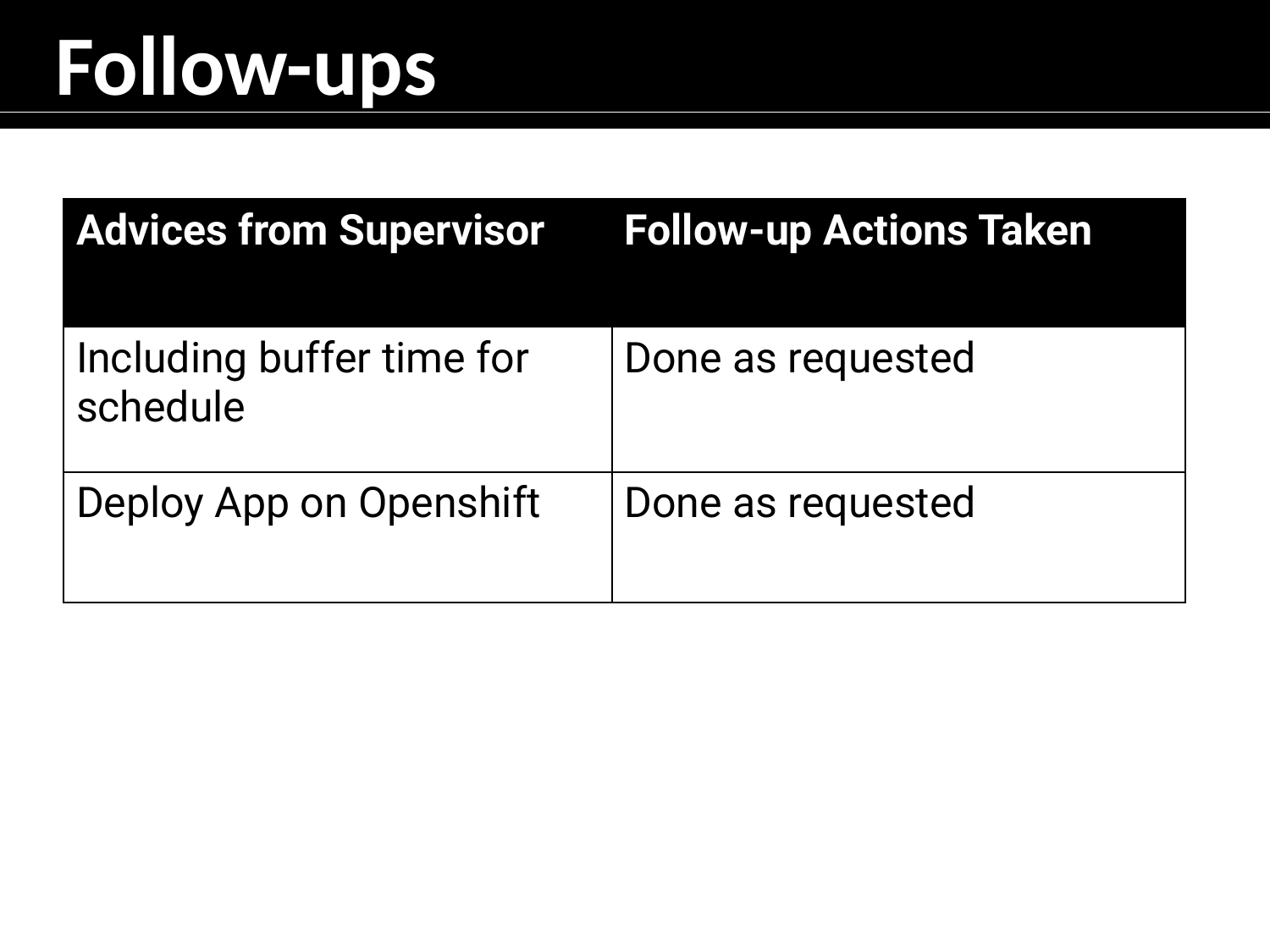

# Follow-ups

| Advices from Supervisor | Follow-up Actions Taken |
| --- | --- |
| Including buffer time for schedule | Done as requested |
| Deploy App on Openshift | Done as requested |